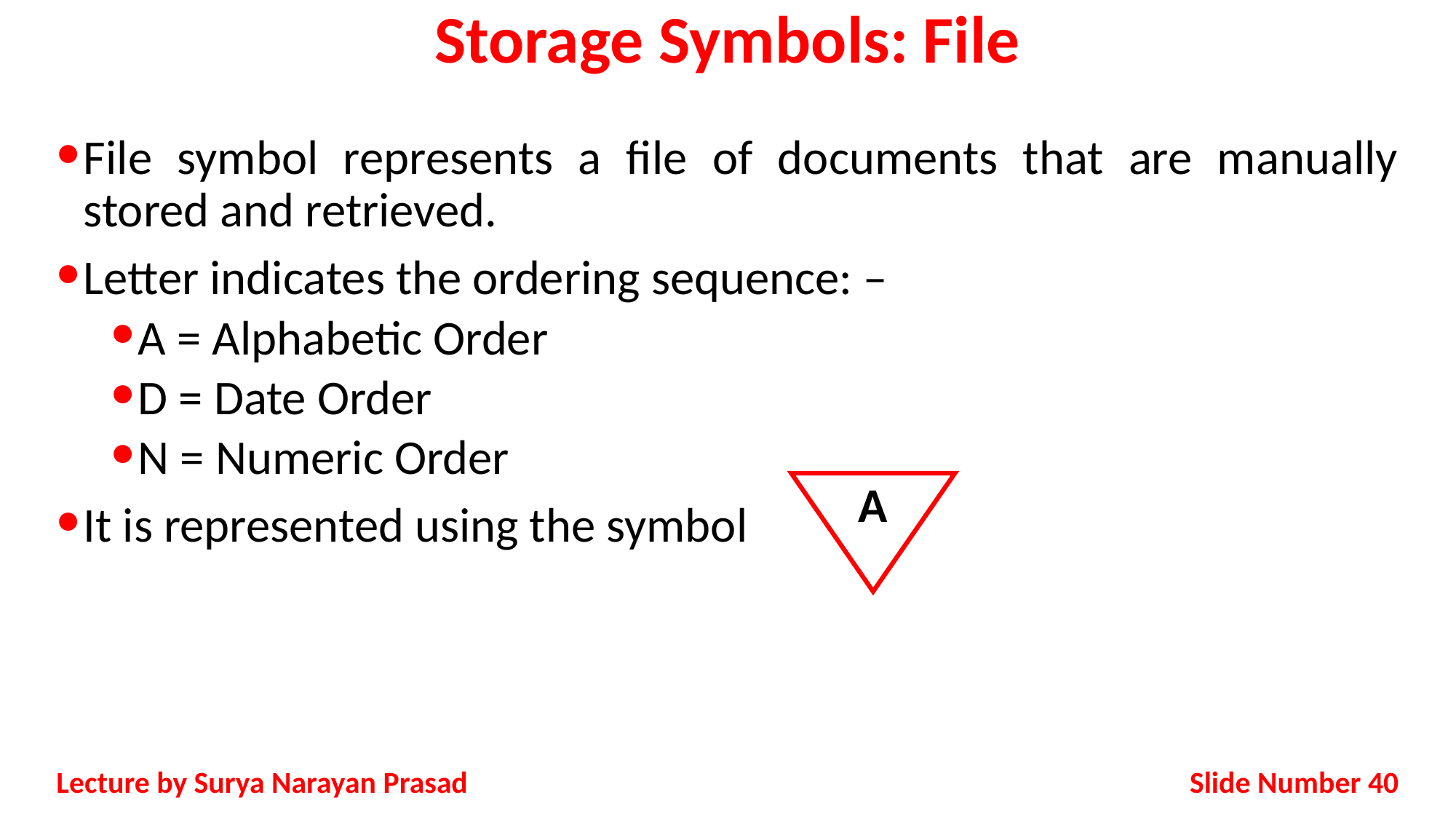

# Storage Symbols: File
File symbol represents a file of documents that are manually stored and retrieved.
Letter indicates the ordering sequence: –
A = Alphabetic Order
D = Date Order
N = Numeric Order
It is represented using the symbol
A
Slide Number 40
Lecture by Surya Narayan Prasad